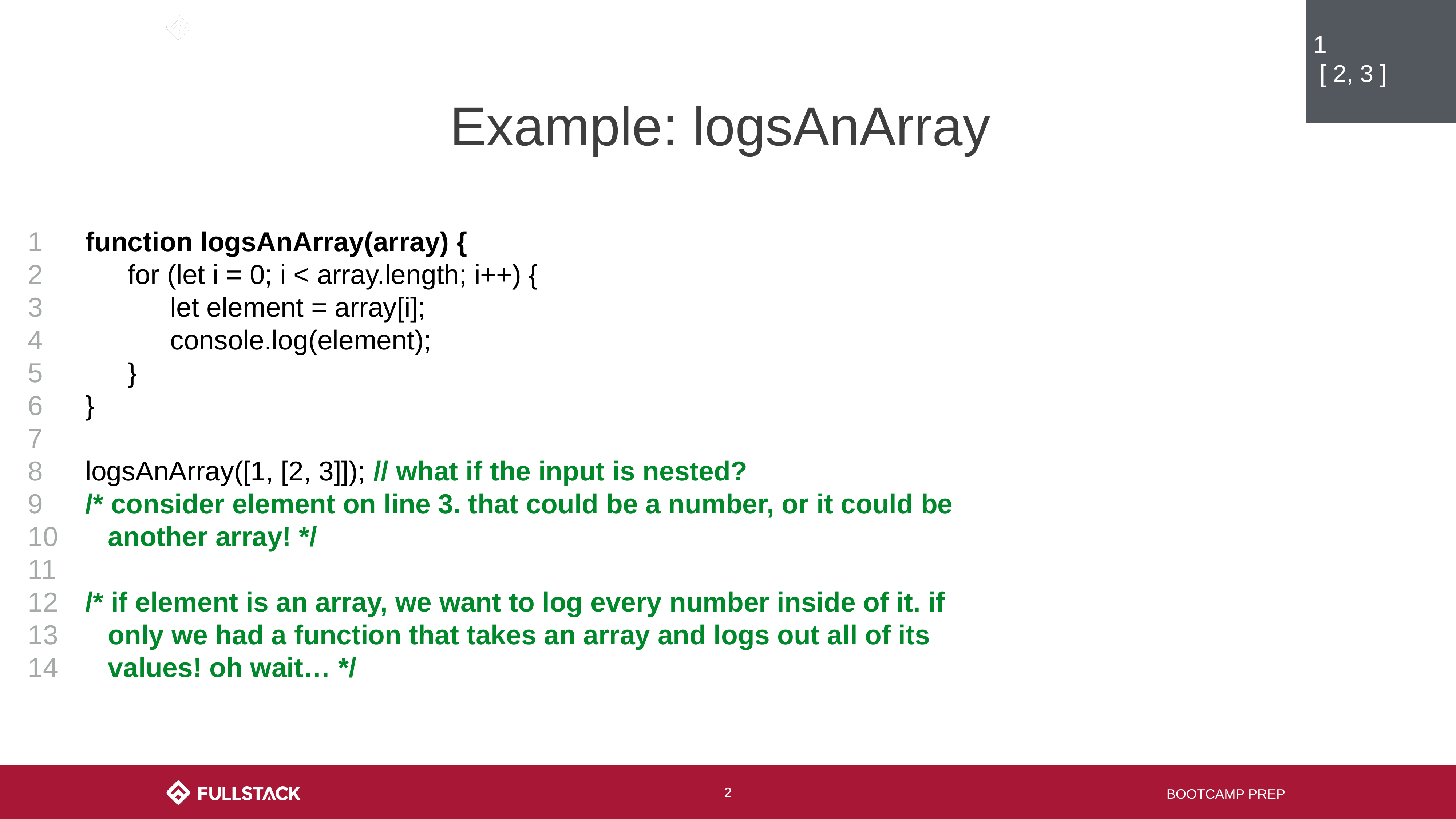

1
[ 2, 3 ]
# Example: logsAnArray
1
2
3
4
5
6
7
8
9
10
11
12
13
14

function logsAnArray(array) {
  for (let i = 0; i < array.length; i++) {
    let element = array[i];
    console.log(element);
  }
}
logsAnArray([1, [2, 3]]); // what if the input is nested?
/* consider element on line 3. that could be a number, or it could be
   another array! */
/* if element is an array, we want to log every number inside of it. if
   only we had a function that takes an array and logs out all of its
   values! oh wait… */
2
BOOTCAMP PREP